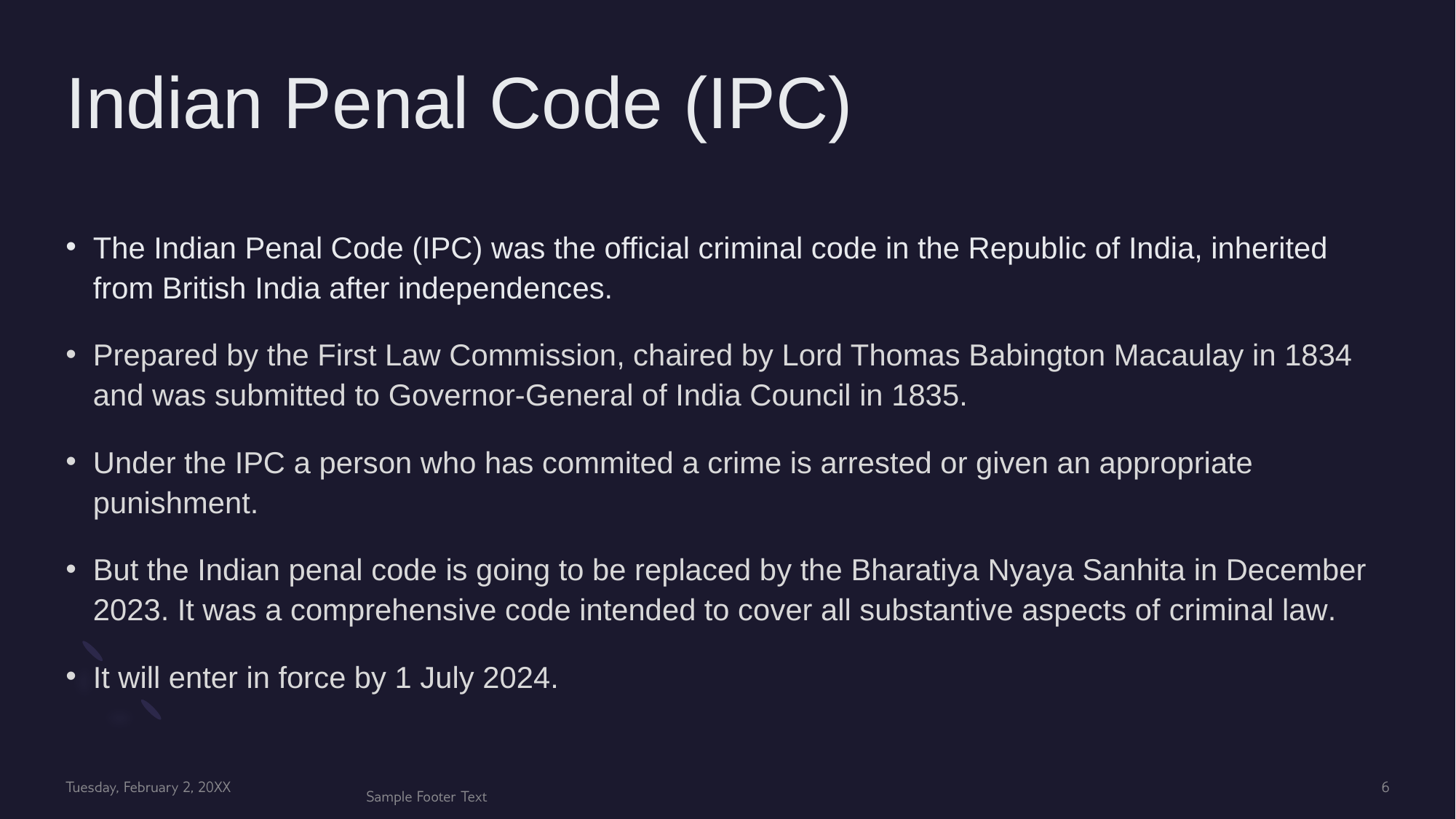

# Indian Penal Code (IPC)
The Indian Penal Code (IPC) was the official criminal code in the Republic of India, inherited from British India after independences.
Prepared by the First Law Commission, chaired by Lord Thomas Babington Macaulay in 1834 and was submitted to Governor-General of India Council in 1835.
Under the IPC a person who has commited a crime is arrested or given an appropriate punishment.
But the Indian penal code is going to be replaced by the Bharatiya Nyaya Sanhita in December 2023. It was a comprehensive code intended to cover all substantive aspects of criminal law.
It will enter in force by 1 July 2024.
Tuesday, February 2, 20XX
6
Sample Footer Text